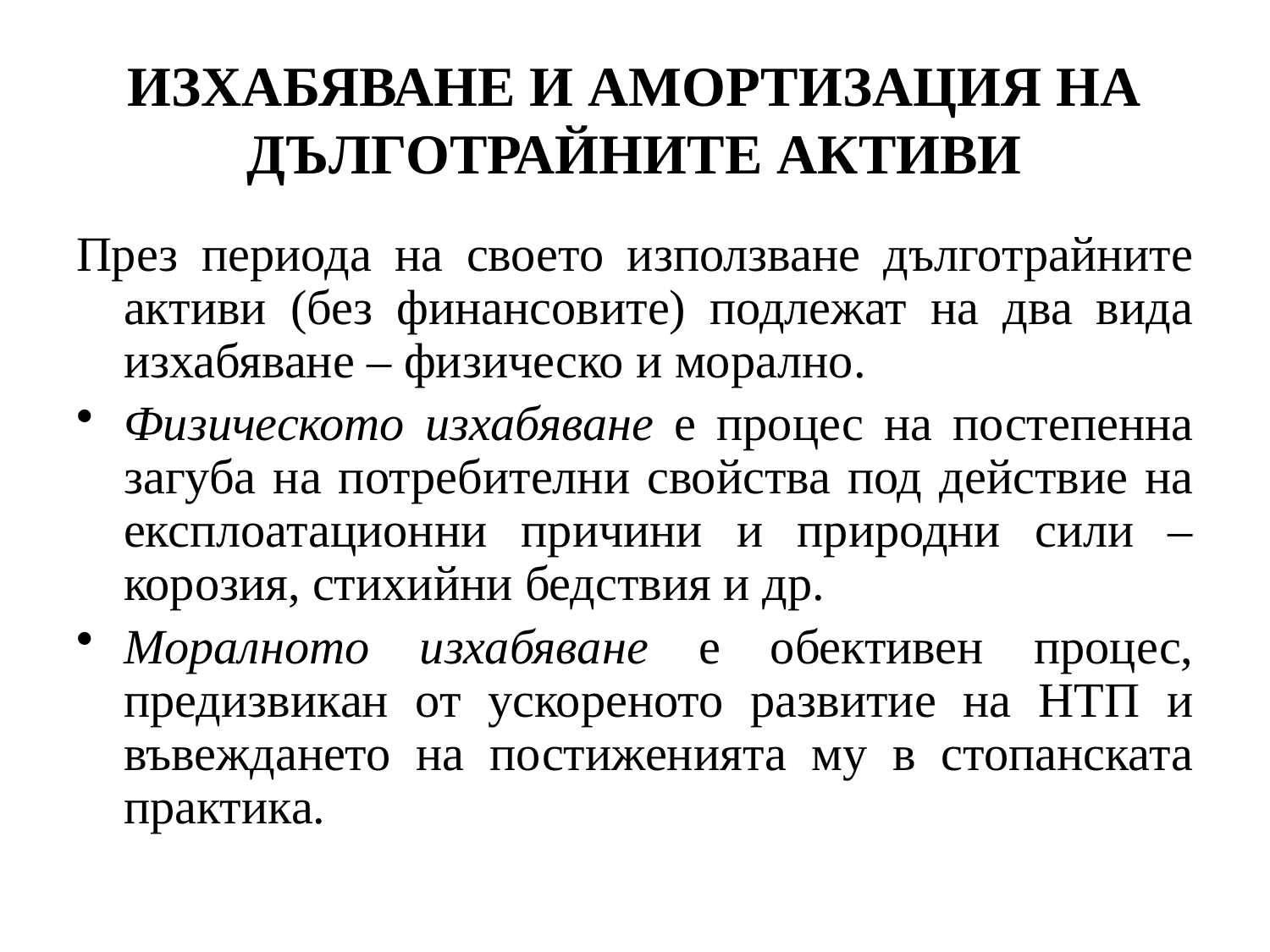

# ИЗХАБЯВАНЕ И АМОРТИЗАЦИЯ НА ДЪЛГОТРАЙНИТЕ АКТИВИ
През периода на своето използване дълготрайните активи (без финансовите) подлежат на два вида изхабяване – физическо и морално.
Физическото изхабяване е процес на постепенна загуба на потребителни свойства под действие на експлоатационни причини и природни сили – корозия, стихийни бедствия и др.
Моралното изхабяване е обективен процес, предизвикан от ускореното развитие на НТП и въвеждането на постиженията му в стопанската практика.